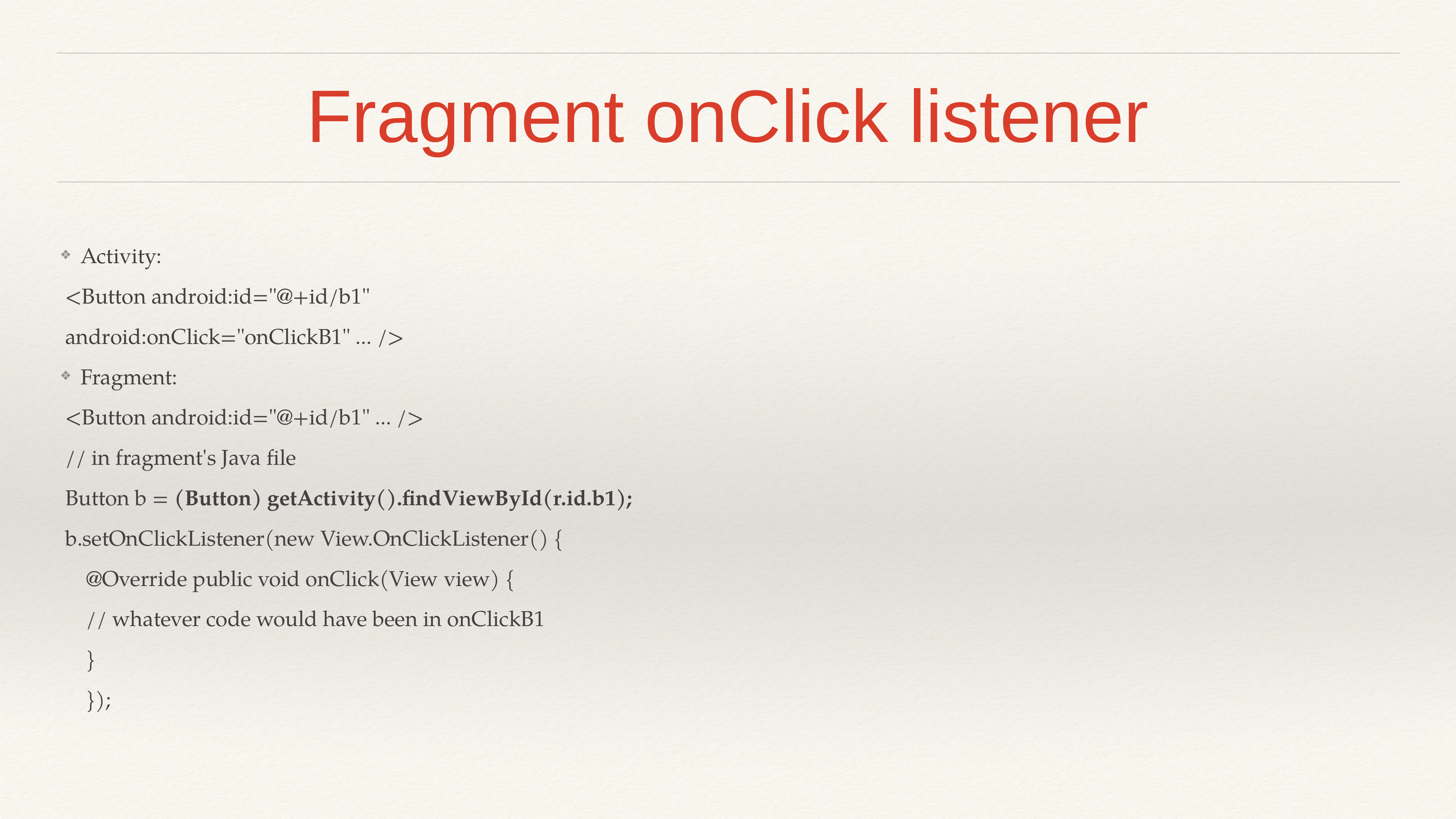

# Fragment onClick listener
Activity:
 <Button android:id="@+id/b1"
 android:onClick="onClickB1" ... />
Fragment:
 <Button android:id="@+id/b1" ... />
 // in fragment's Java file
 Button b = (Button) getActivity().findViewById(r.id.b1);
 b.setOnClickListener(new View.OnClickListener() {
 @Override public void onClick(View view) {
 // whatever code would have been in onClickB1
 }
 });